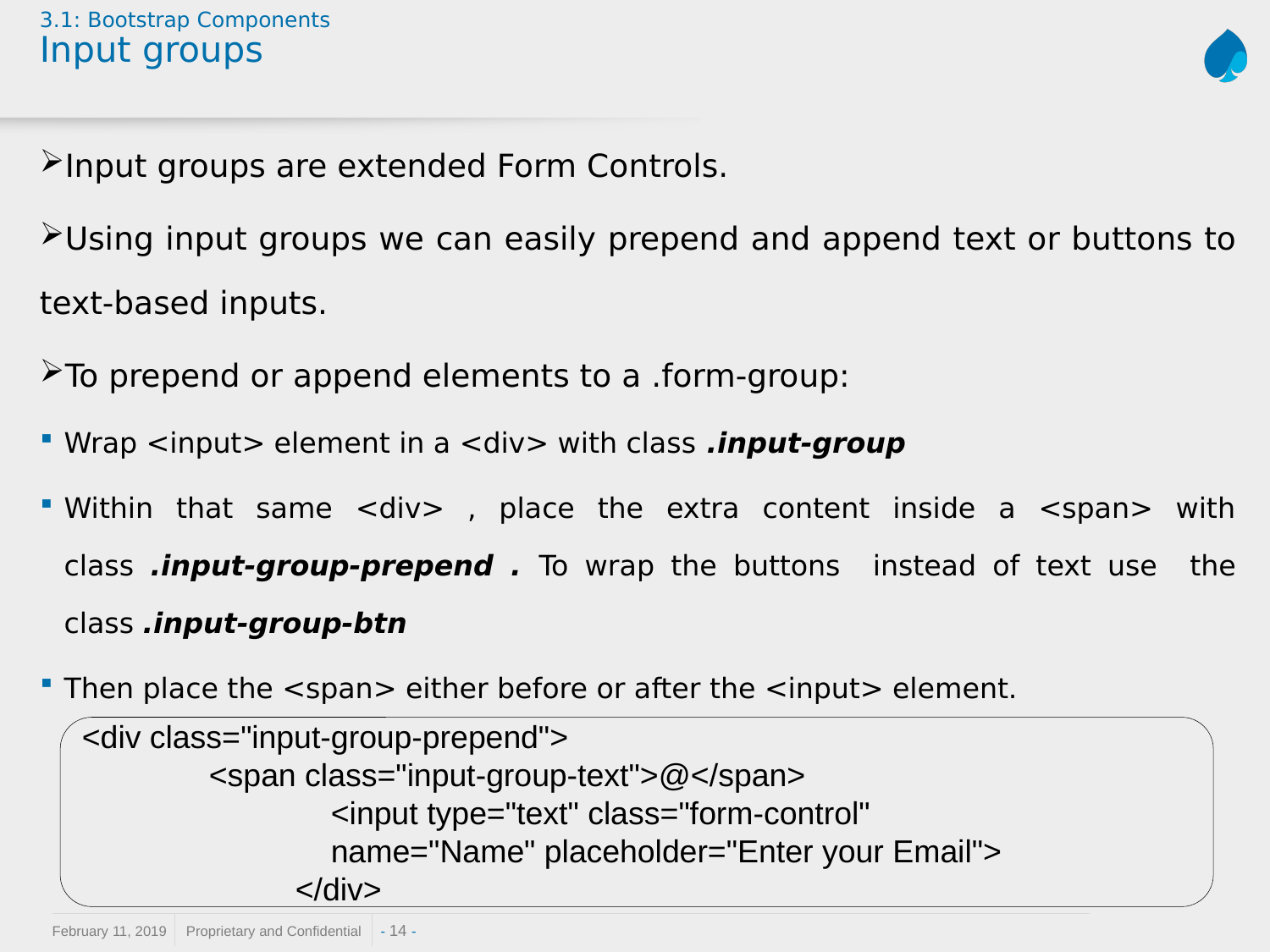

# 3.1: Bootstrap Components Input groups
Input groups are extended Form Controls.
Using input groups we can easily prepend and append text or buttons to text-based inputs.
To prepend or append elements to a .form-group:
Wrap <input> element in a <div> with class .input-group
Within that same <div> , place the extra content inside a <span> with class .input-group-prepend . To wrap the buttons  instead of text use  the class .input-group-btn
Then place the <span> either before or after the <input> element.

<div class="input-group-prepend">
	<span class="input-group-text">@</span>
                            <input type="text" class="form-control"
                            name="Name" placeholder="Enter your Email">
                        </div>